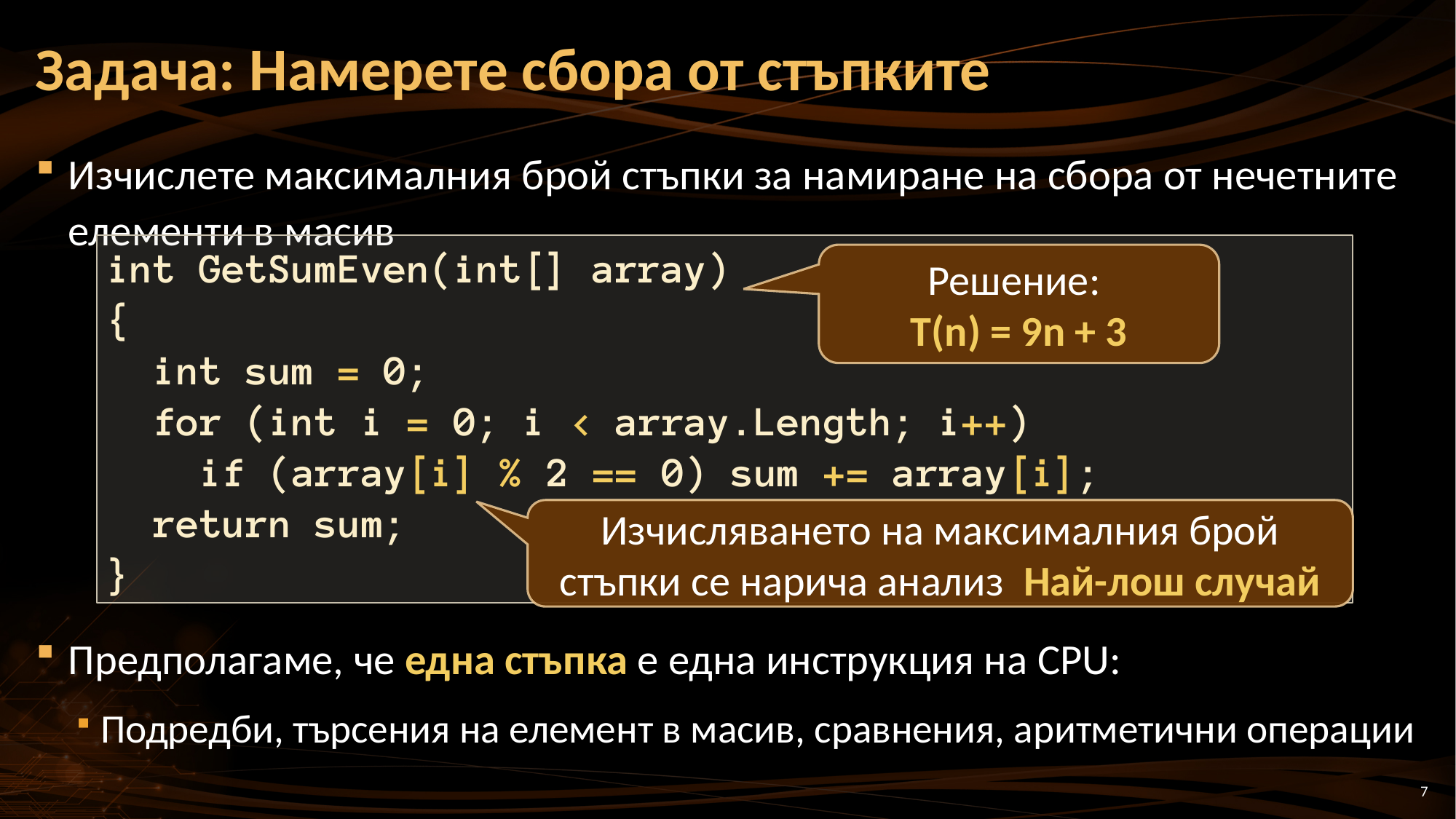

# Задача: Намерете сбора от стъпките
Изчислете максималния брой стъпки за намиране на сбора от нечетните елементи в масив

Предполагаме, че една стъпка е една инструкция на CPU:
Подредби, търсения на елемент в масив, сравнения, аритметични операции
int GetSumEven(int[] array)
{
  int sum = 0;
  for (int i = 0; i < array.Length; i++)
    if (array[i] % 2 == 0) sum += array[i];
  return sum;
}
Решение:
T(n) = 9n + 3
Изчисляването на максималния брой стъпки се нарича анализ  Най-лош случай
7